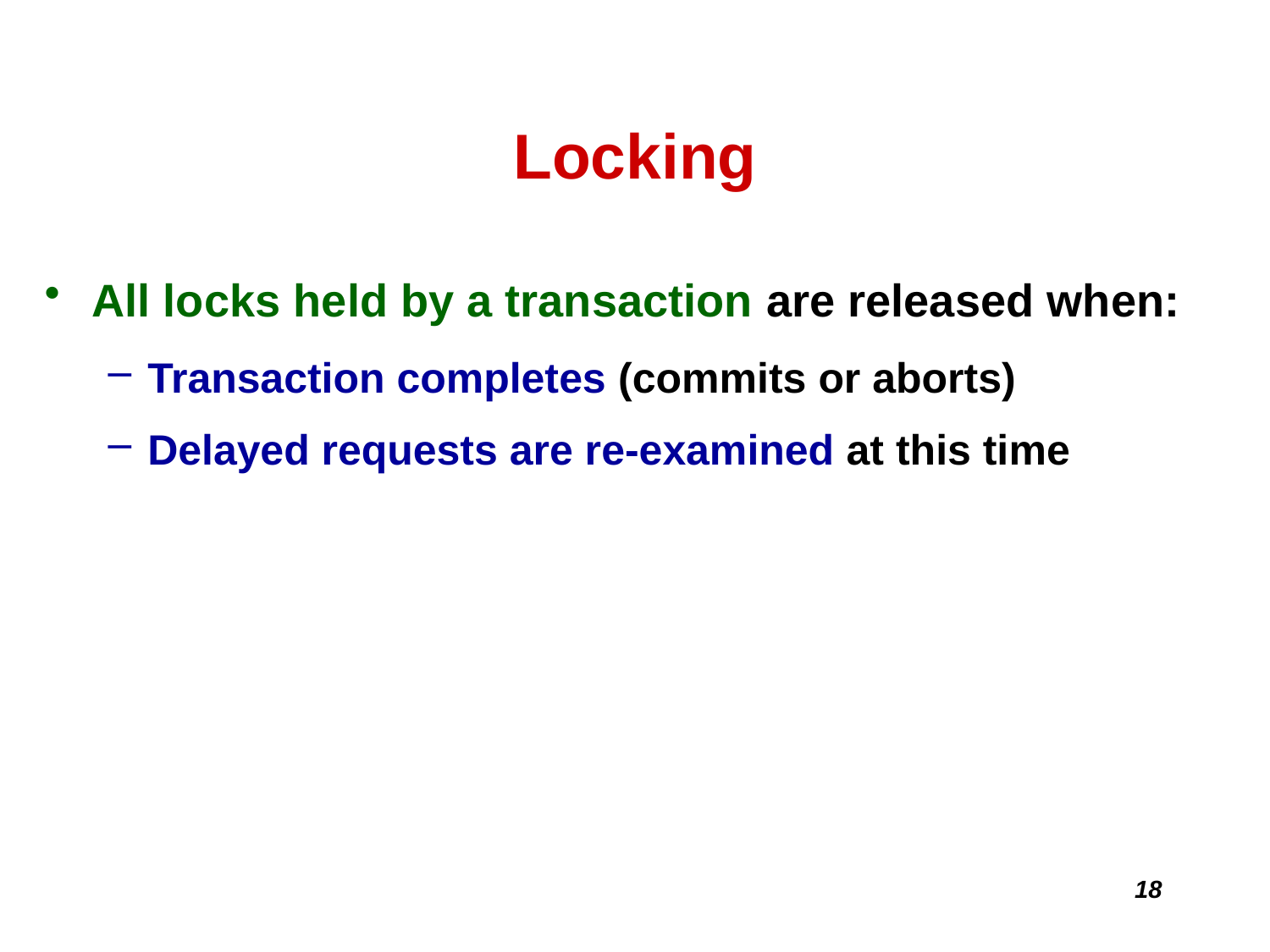

# Locking
All locks held by a transaction are released when:
Transaction completes (commits or aborts)
Delayed requests are re-examined at this time
18